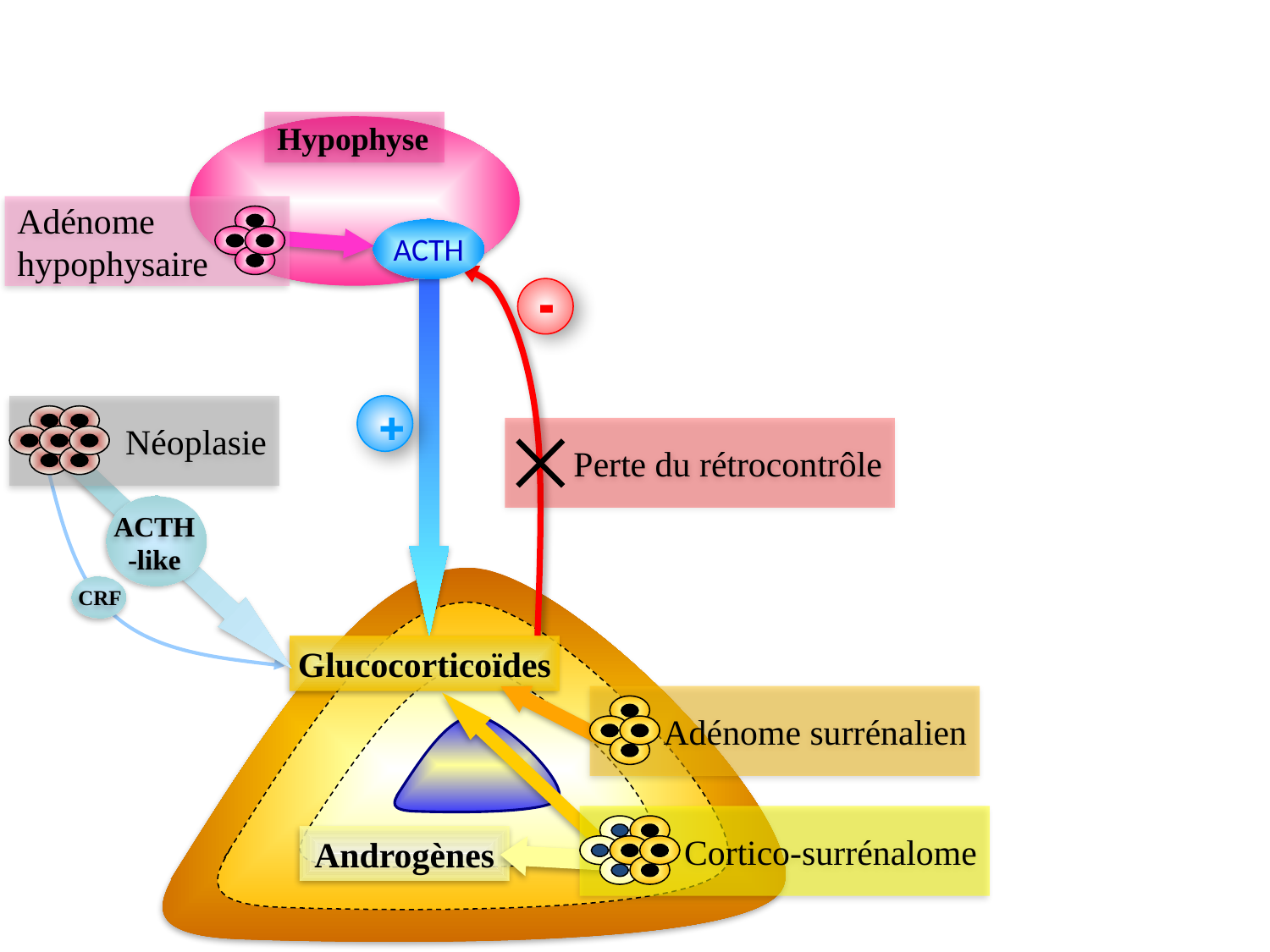

Hypophyse

Adénome
hypophysaire

ACTH

-

+
Néoplasie

Perte du rétrocontrôle

ACTH -like

CRF

Glucocorticoïdes

Adénome surrénalien

Cortico-surrénalome

Androgènes